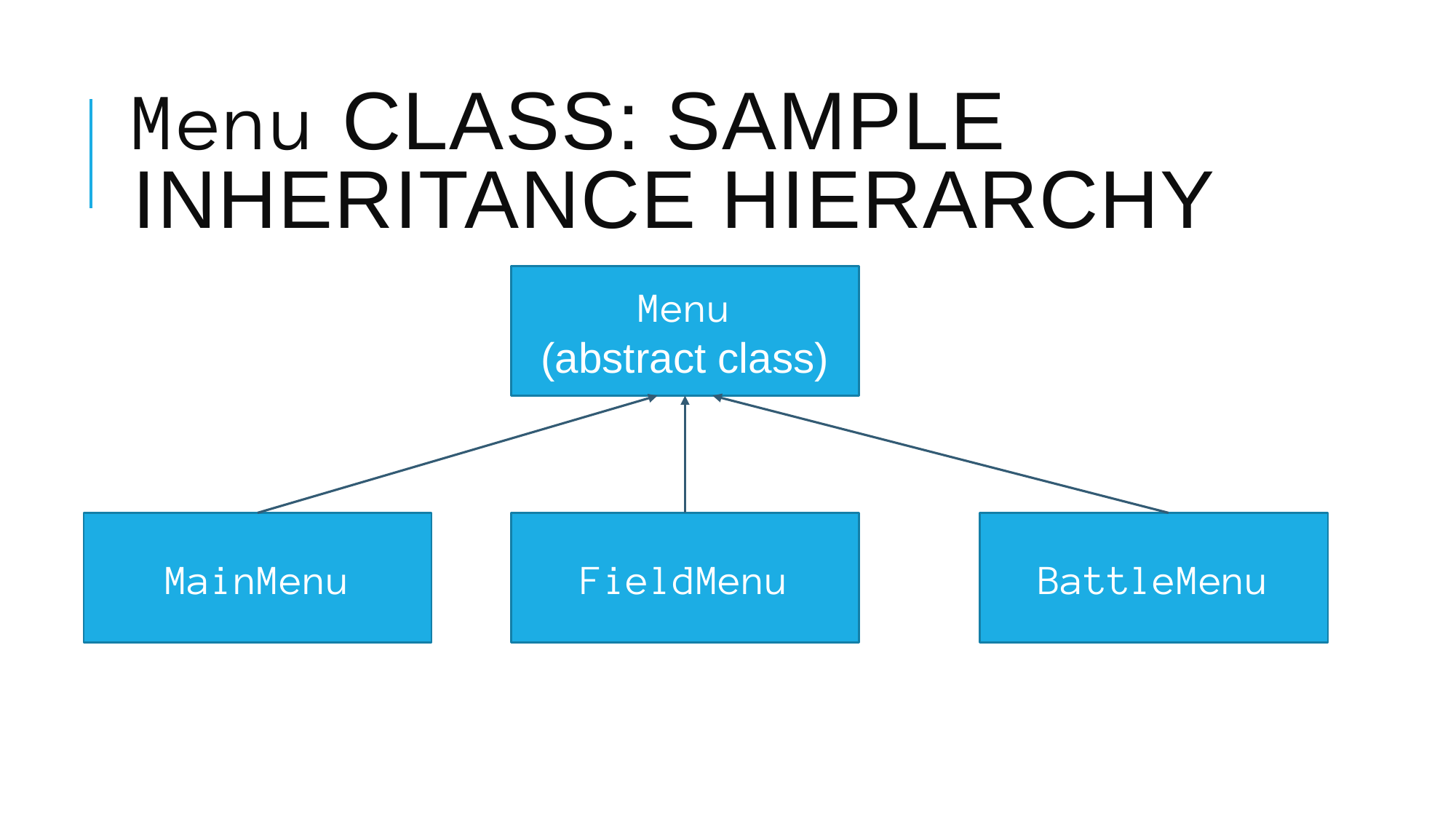

# Menu Class: Sample Inheritance Hierarchy
Menu
(abstract class)
MainMenu
FieldMenu
BattleMenu